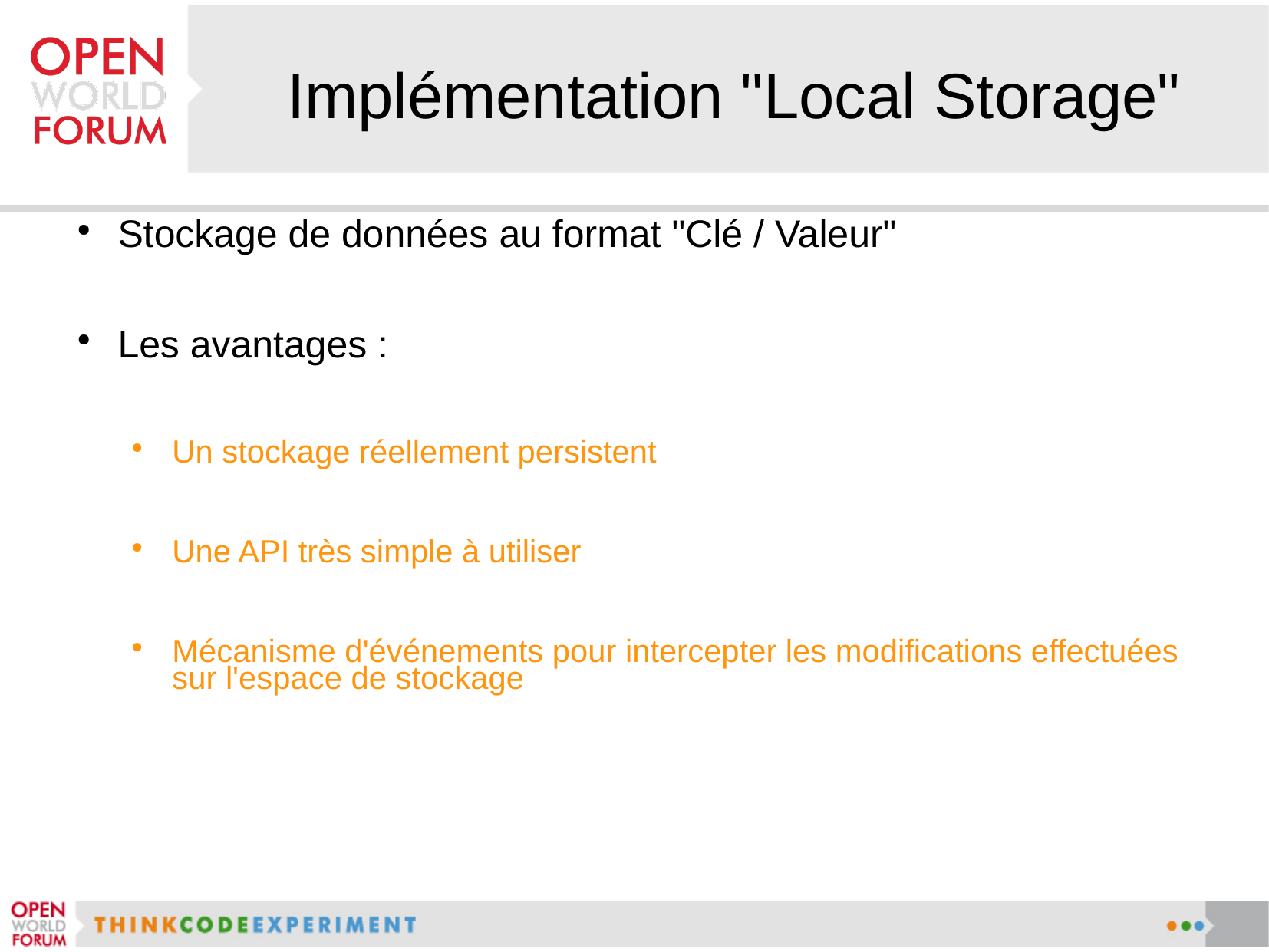

# Implémentation "Local Storage"
Stockage de données au format "Clé / Valeur"

Les avantages :

Un stockage réellement persistent

Une API très simple à utiliser

Mécanisme d'événements pour intercepter les modifications effectuées sur l'espace de stockage